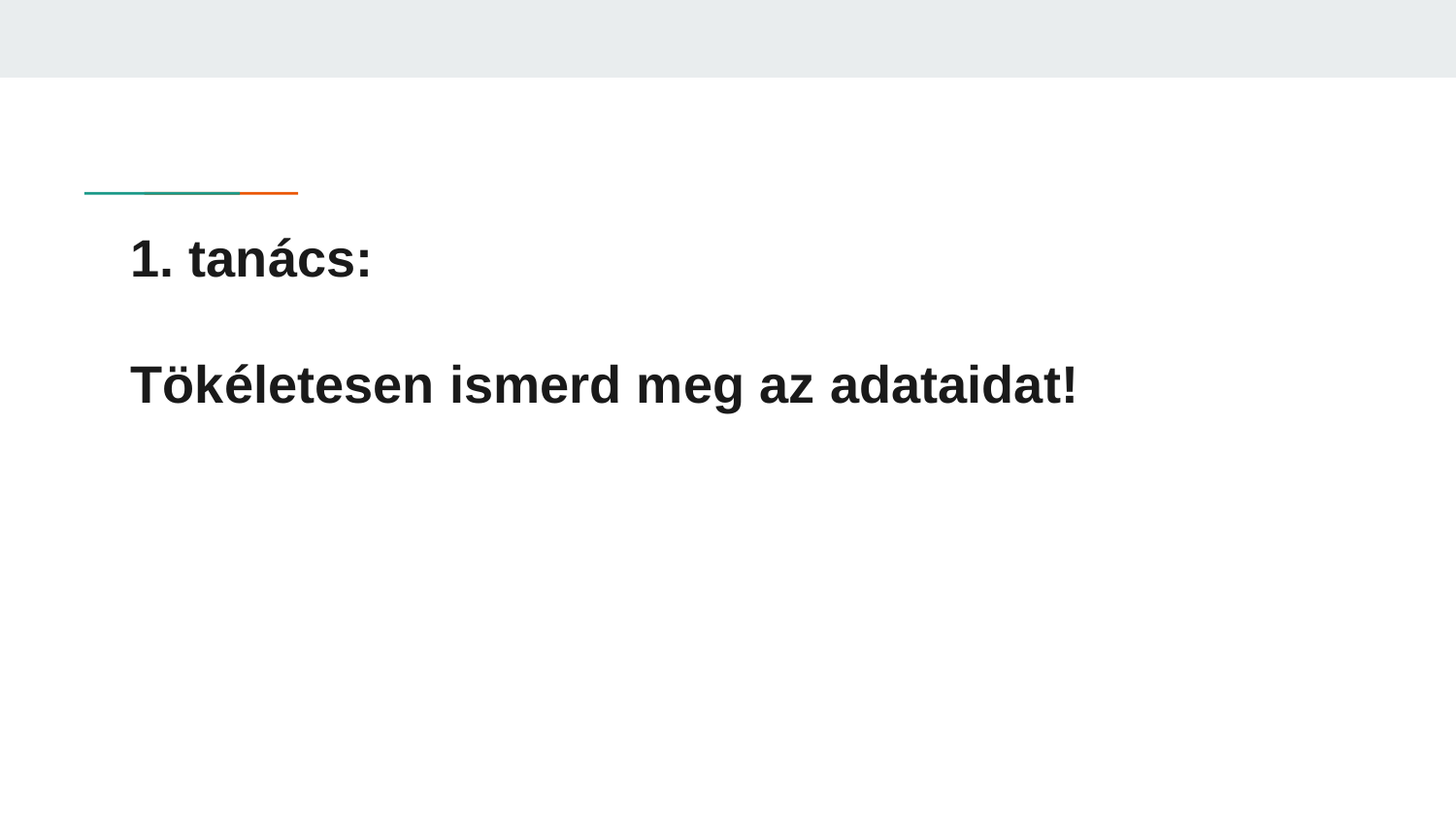

# 1. tanács: Tökéletesen ismerd meg az adataidat!